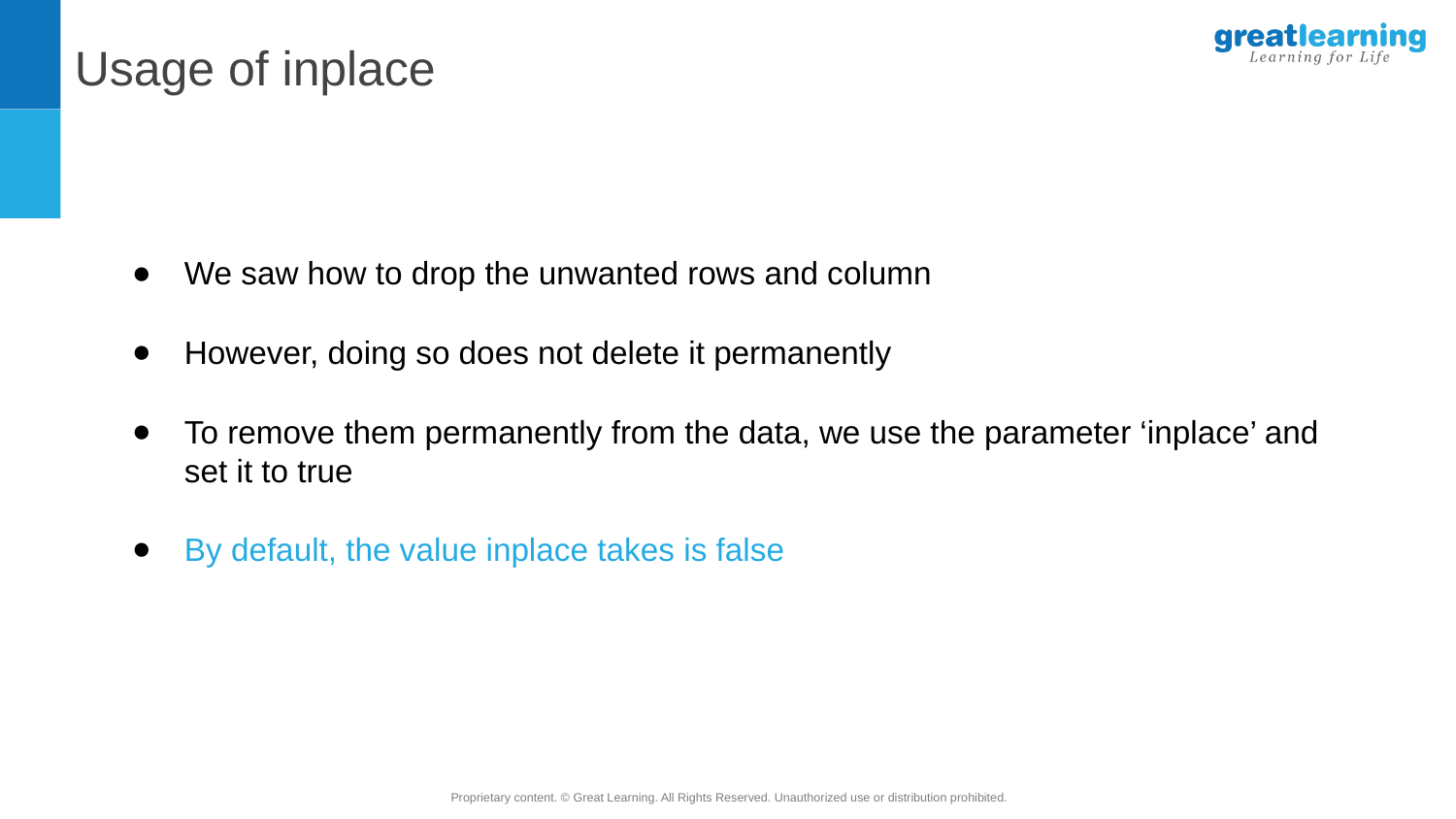

Usage of inplace

We saw how to drop the unwanted rows and column
However, doing so does not delete it permanently
To remove them permanently from the data, we use the parameter ‘inplace’ and set it to true
By default, the value inplace takes is false